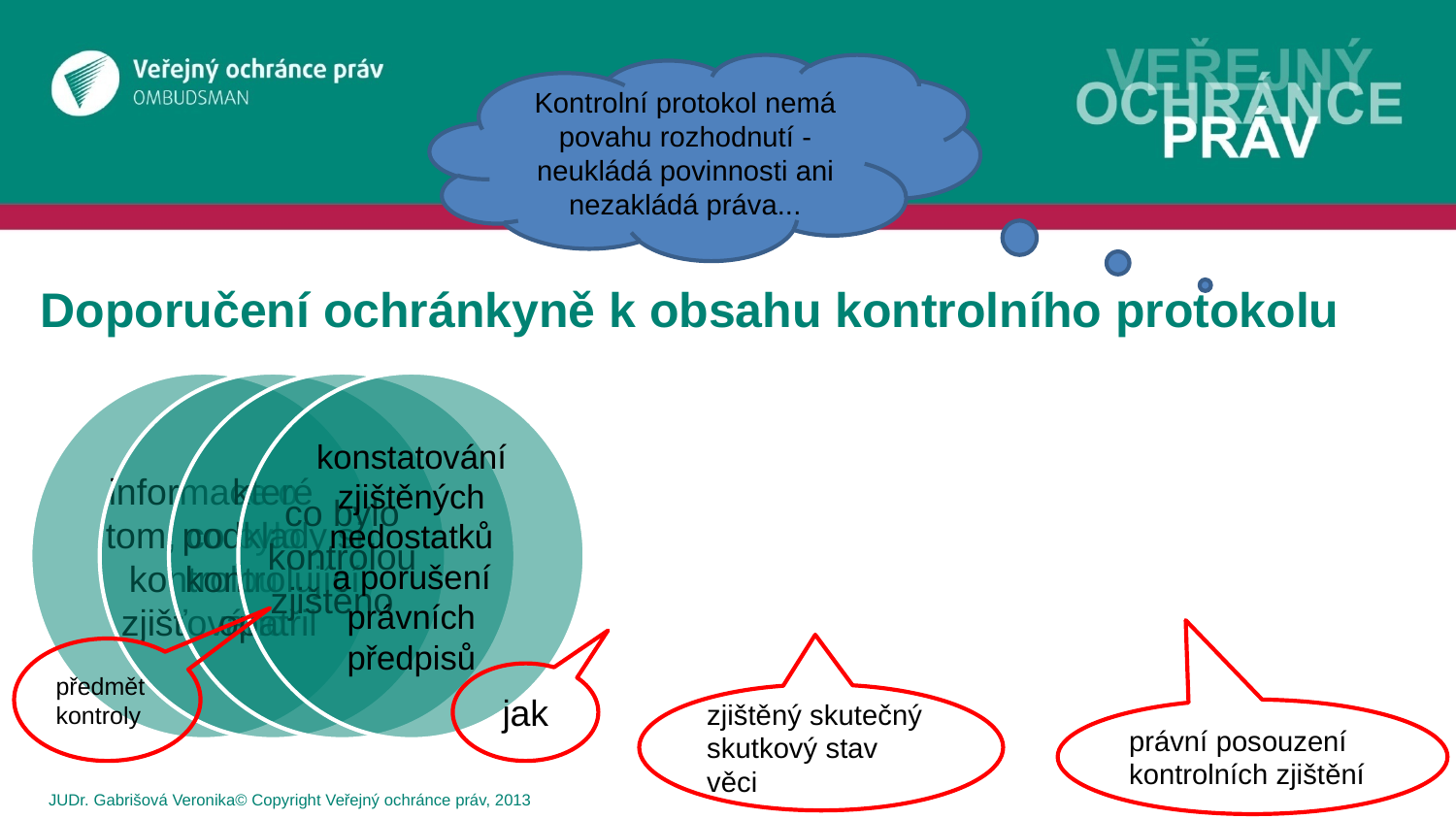

Kontrolní protokol nemá povahu rozhodnutí - neukládá povinnosti ani nezakládá práva...

# Doporučení ochránkyně k obsahu kontrolního protokolu

předmět kontroly
jak
zjištěný skutečný skutkový stav věci
právní posouzení kontrolních zjištění
JUDr. Gabrišová Veronika© Copyright Veřejný ochránce práv, 2013